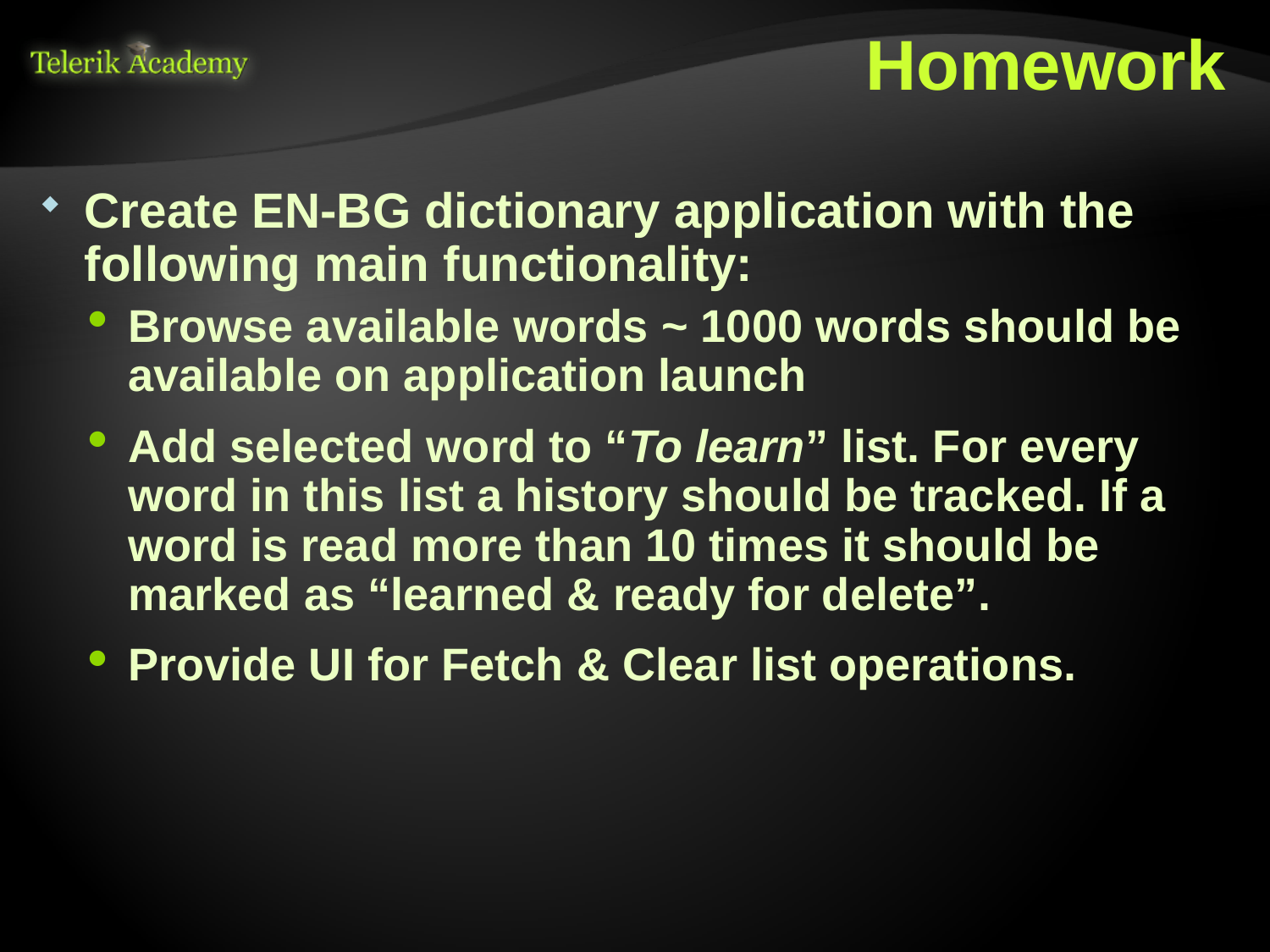

# Homework
Create EN-BG dictionary application with the following main functionality:
Browse available words ~ 1000 words should be available on application launch
Add selected word to “To learn” list. For every word in this list a history should be tracked. If a word is read more than 10 times it should be marked as “learned & ready for delete”.
Provide UI for Fetch & Clear list operations.